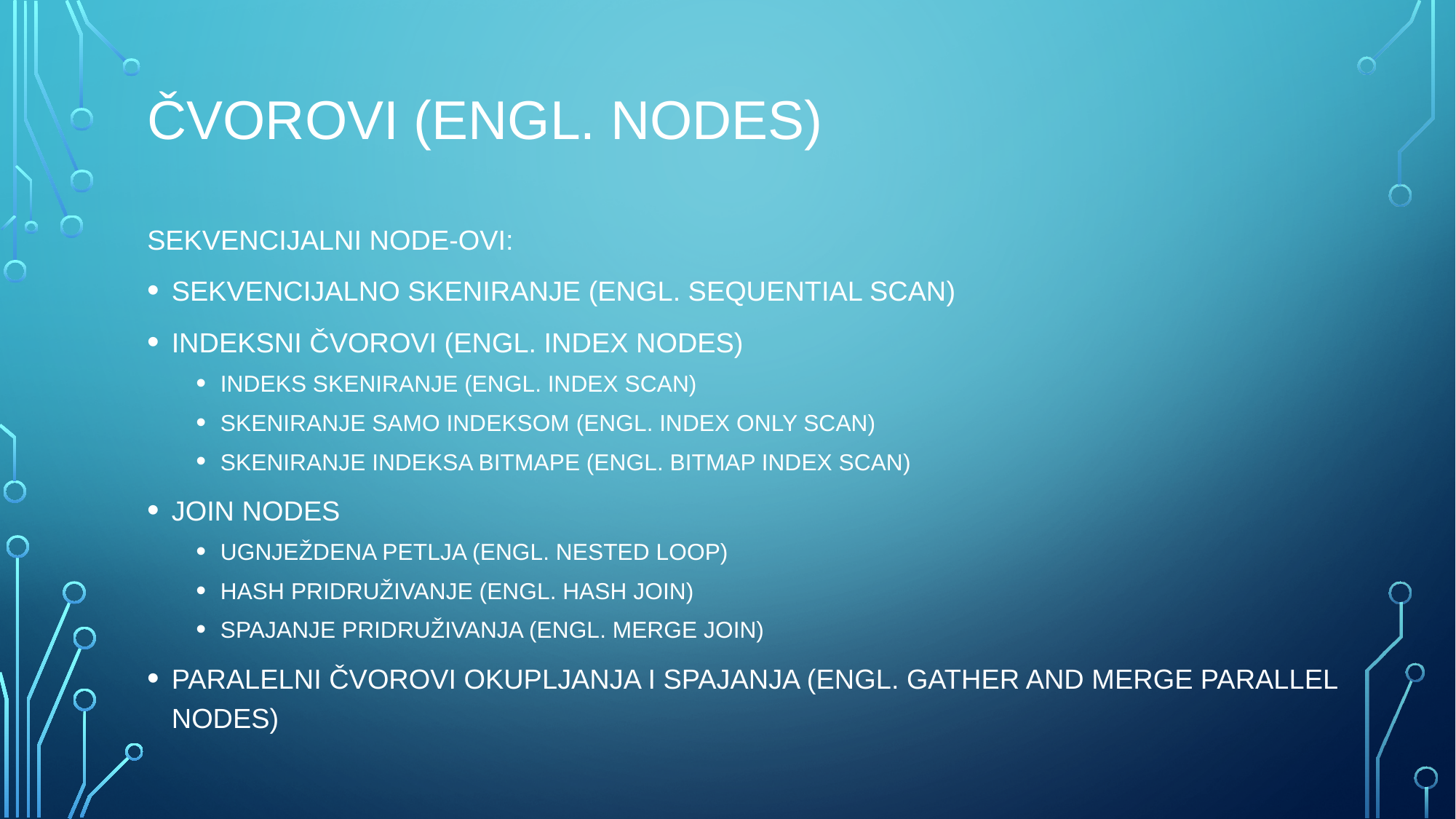

# ČVOROVI (ENGL. NODES)
SEKVENCIJALNI NODE-OVI:
SEKVENCIJALNO SKENIRANJE (ENGL. SEQUENTIAL SCAN)
INDEKSNI ČVOROVI (ENGL. INDEX NODES)
INDEKS SKENIRANJE (ENGL. INDEX SCAN)
SKENIRANJE SAMO INDEKSOM (ENGL. INDEX ONLY SCAN)
SKENIRANJE INDEKSA BITMAPE (ENGL. BITMAP INDEX SCAN)
JOIN NODES
UGNJEŽDENA PETLJA (ENGL. NESTED LOOP)
HASH PRIDRUŽIVANJE (ENGL. HASH JOIN)
SPAJANJE PRIDRUŽIVANJA (ENGL. MERGE JOIN)
PARALELNI ČVOROVI OKUPLJANJA I SPAJANJA (ENGL. GATHER AND MERGE PARALLEL NODES)